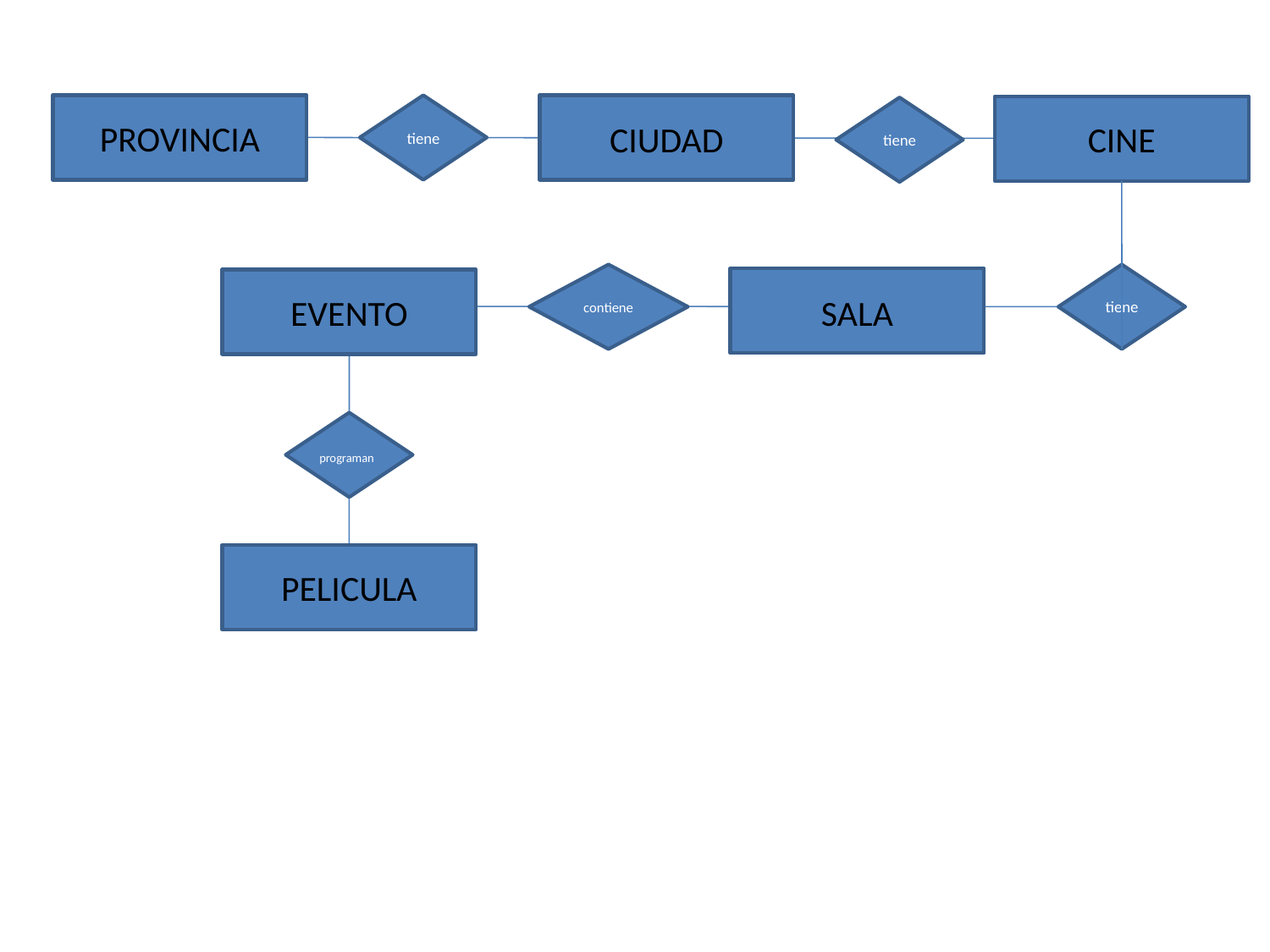

# PROVINCIA
CIUDAD

CINE

tiene
tiene
EVENTO

SALA

contiene
tiene

programan
PELICULA